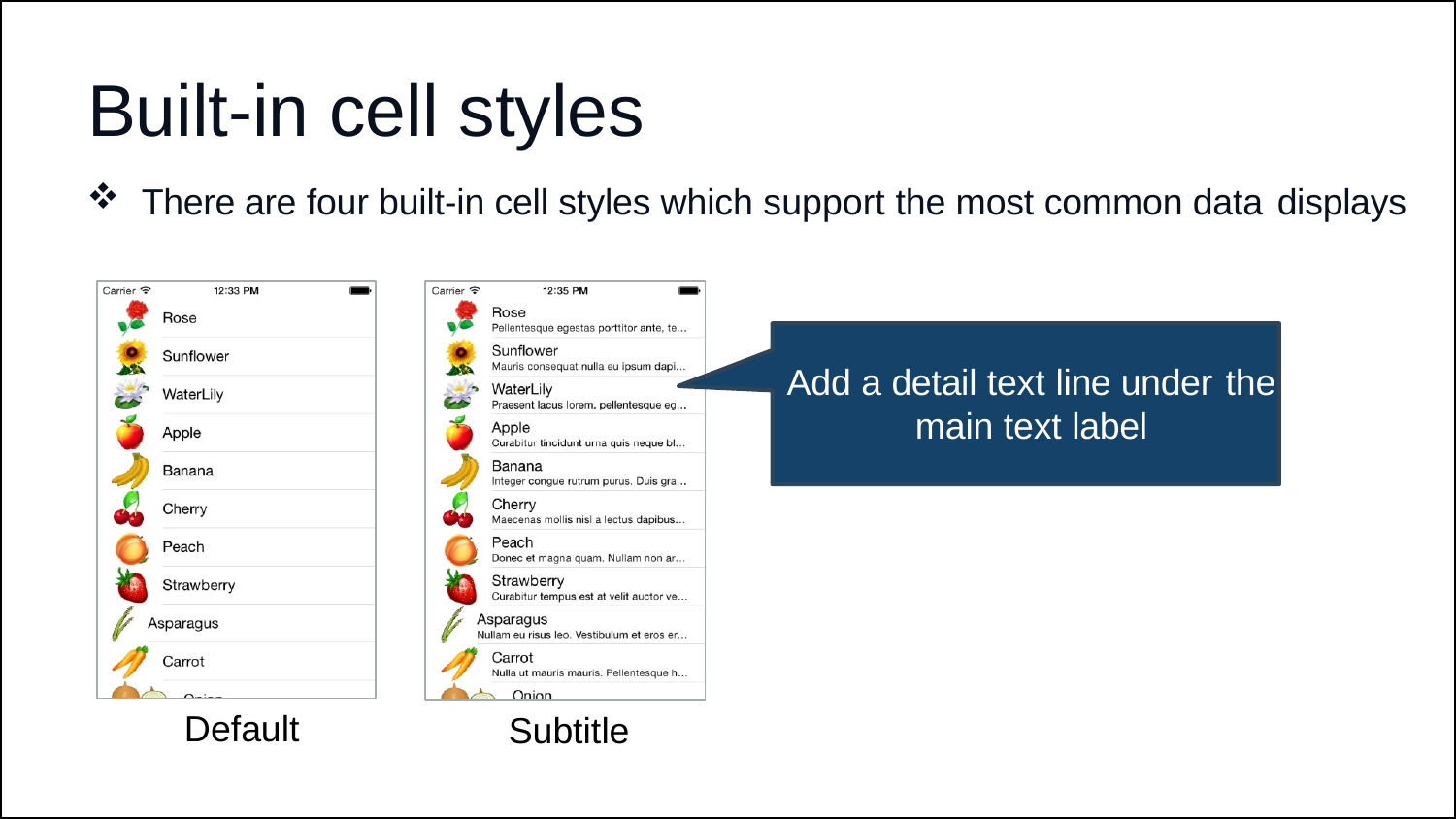

# Built-in cell styles
There are four built-in cell styles which support the most common data displays

Add a detail text line under the
main text label
Default
Subtitle